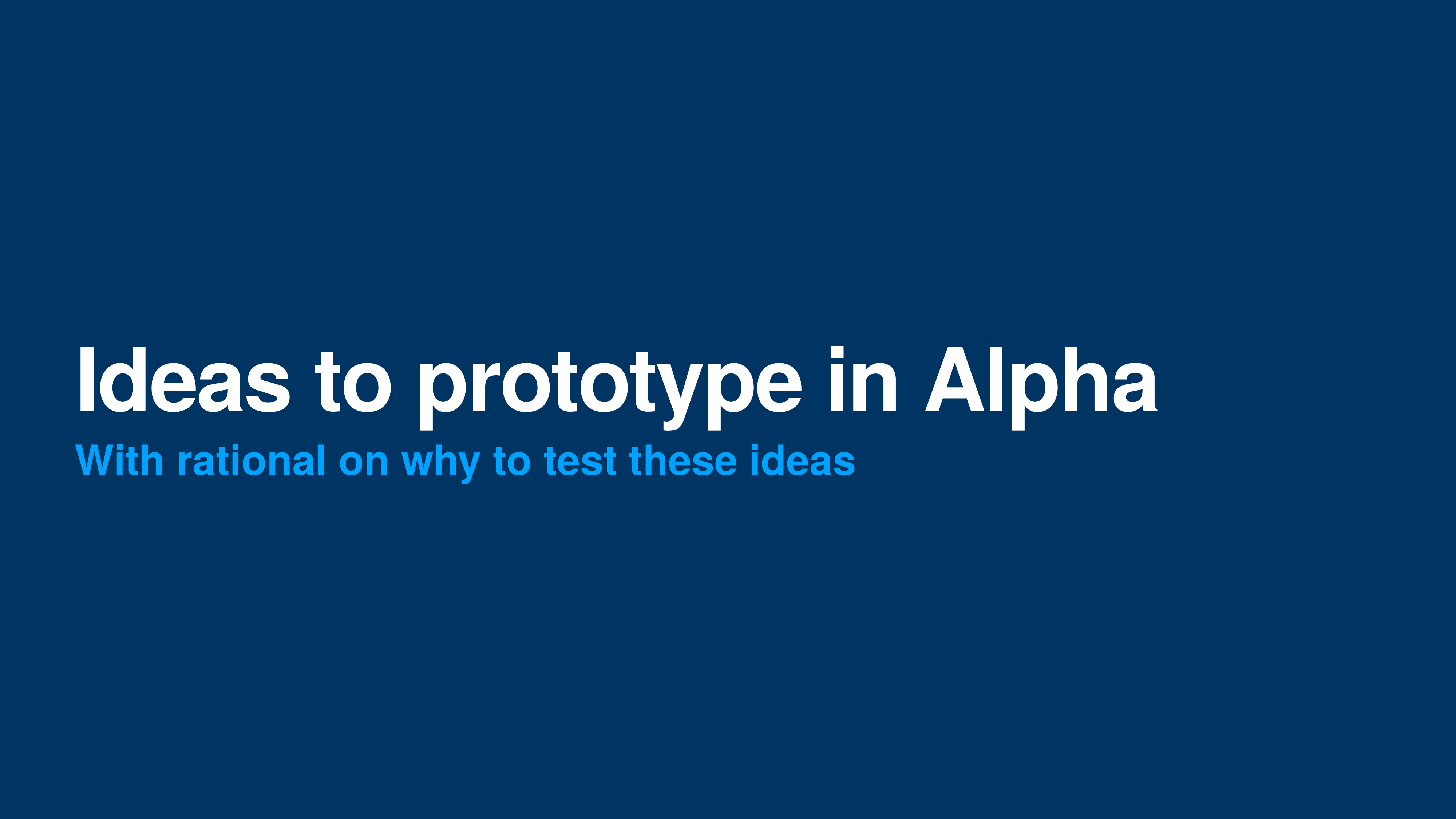

# Ideas to prototype in Alpha
With rational on why to test these ideas